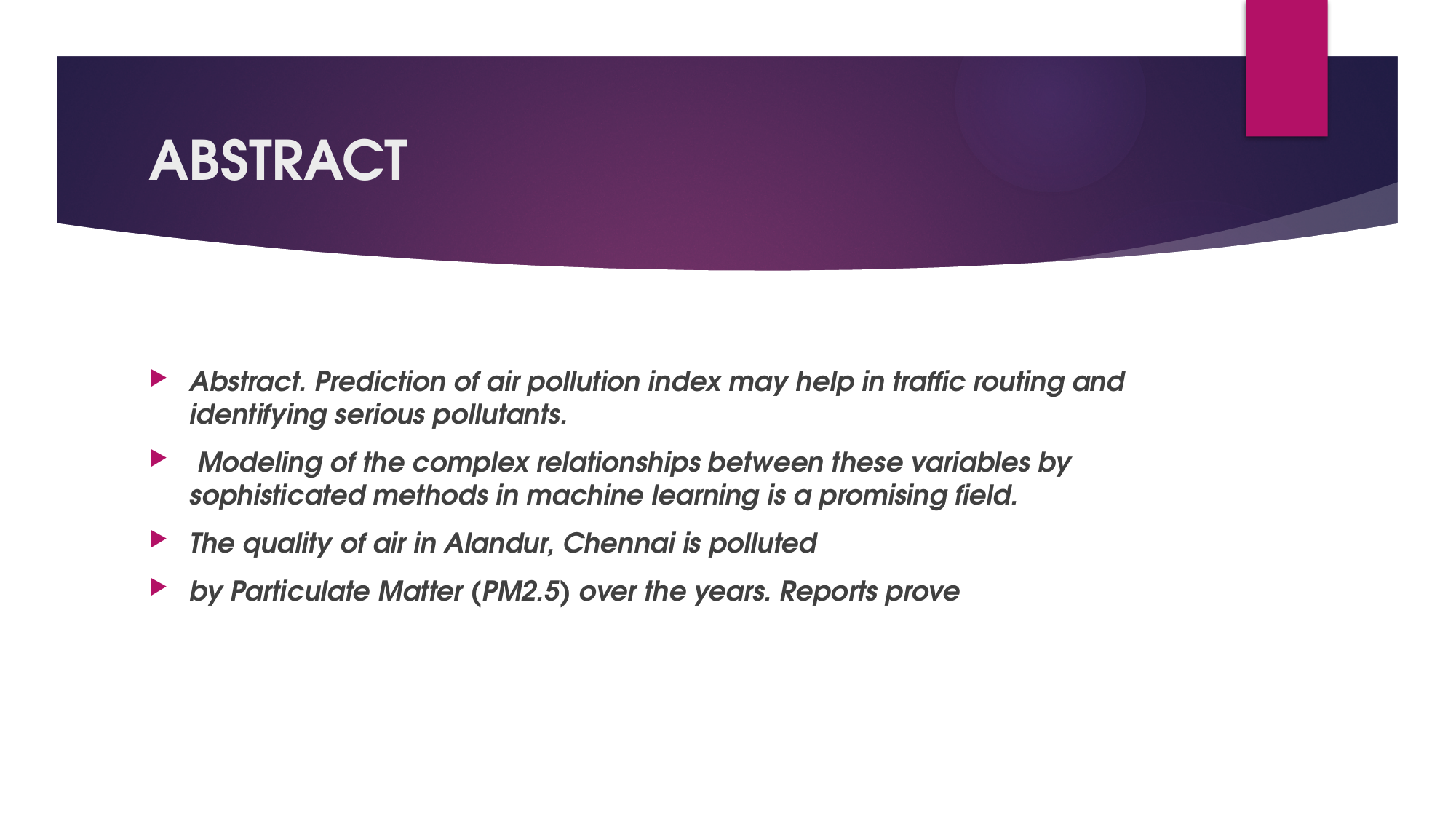

# ABSTRACT

Abstract. Prediction of air pollution index may help in traffic routing and identifying serious pollutants.
 Modeling of the complex relationships between these variables by sophisticated methods in machine learning is a promising field.
The quality of air in Alandur, Chennai is polluted
by Particulate Matter (PM2.5) over the years. Reports prove